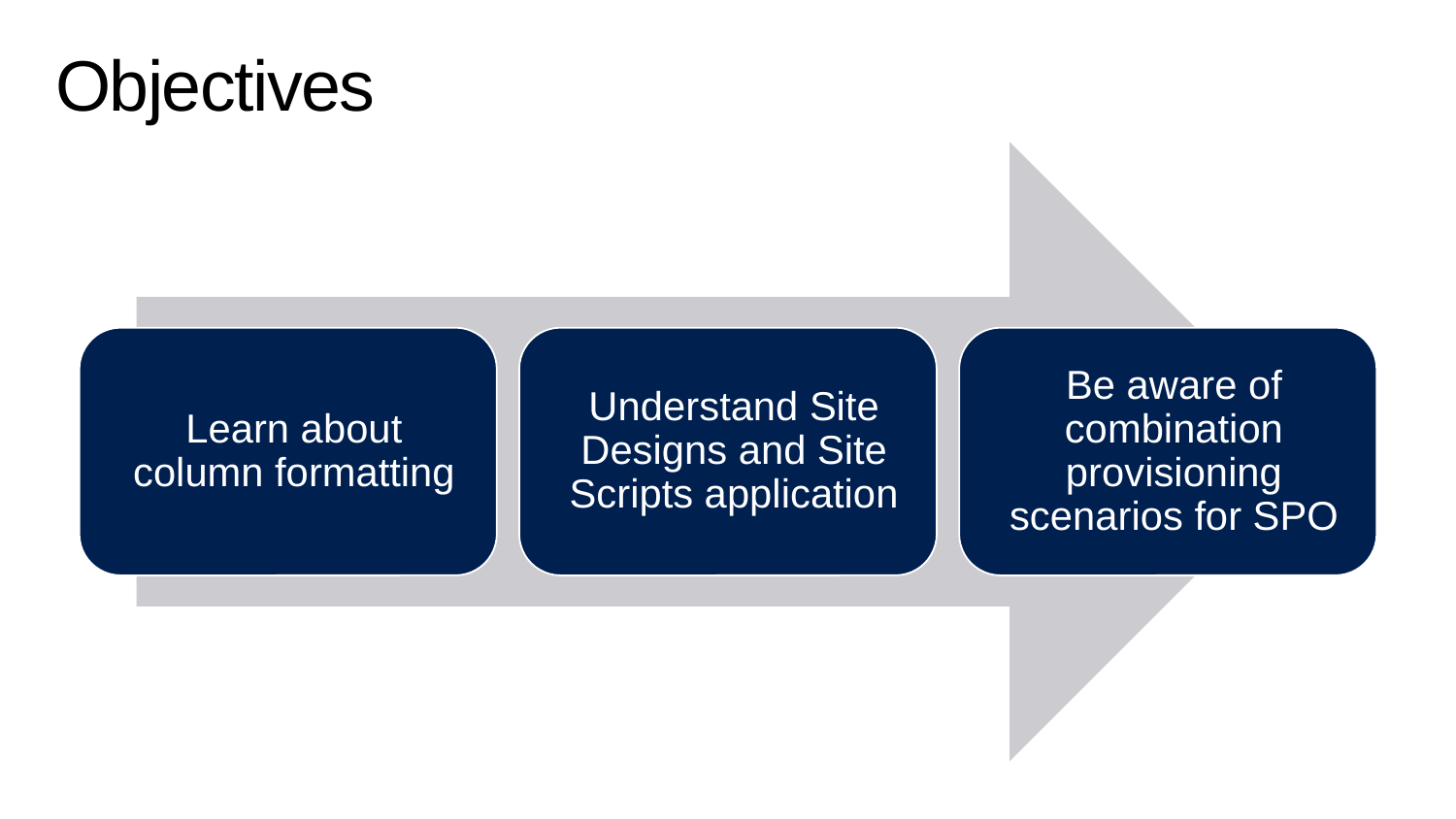

# Objectives
Learn about column formatting
Understand Site Designs and Site Scripts application
Be aware of combination provisioning scenarios for SPO